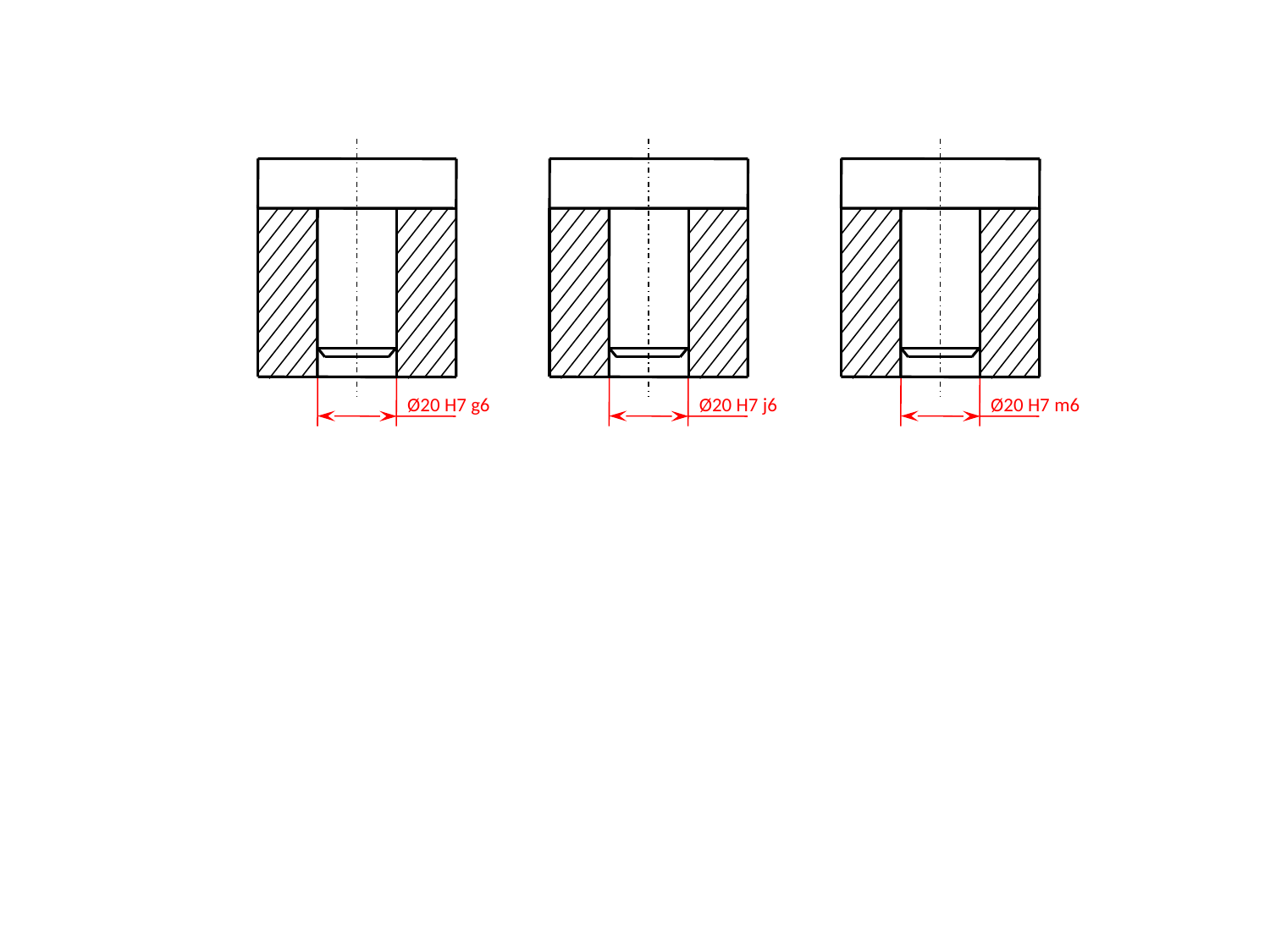

Ø20 H7 g6
Ø20 H7 j6
Ø20 H7 m6